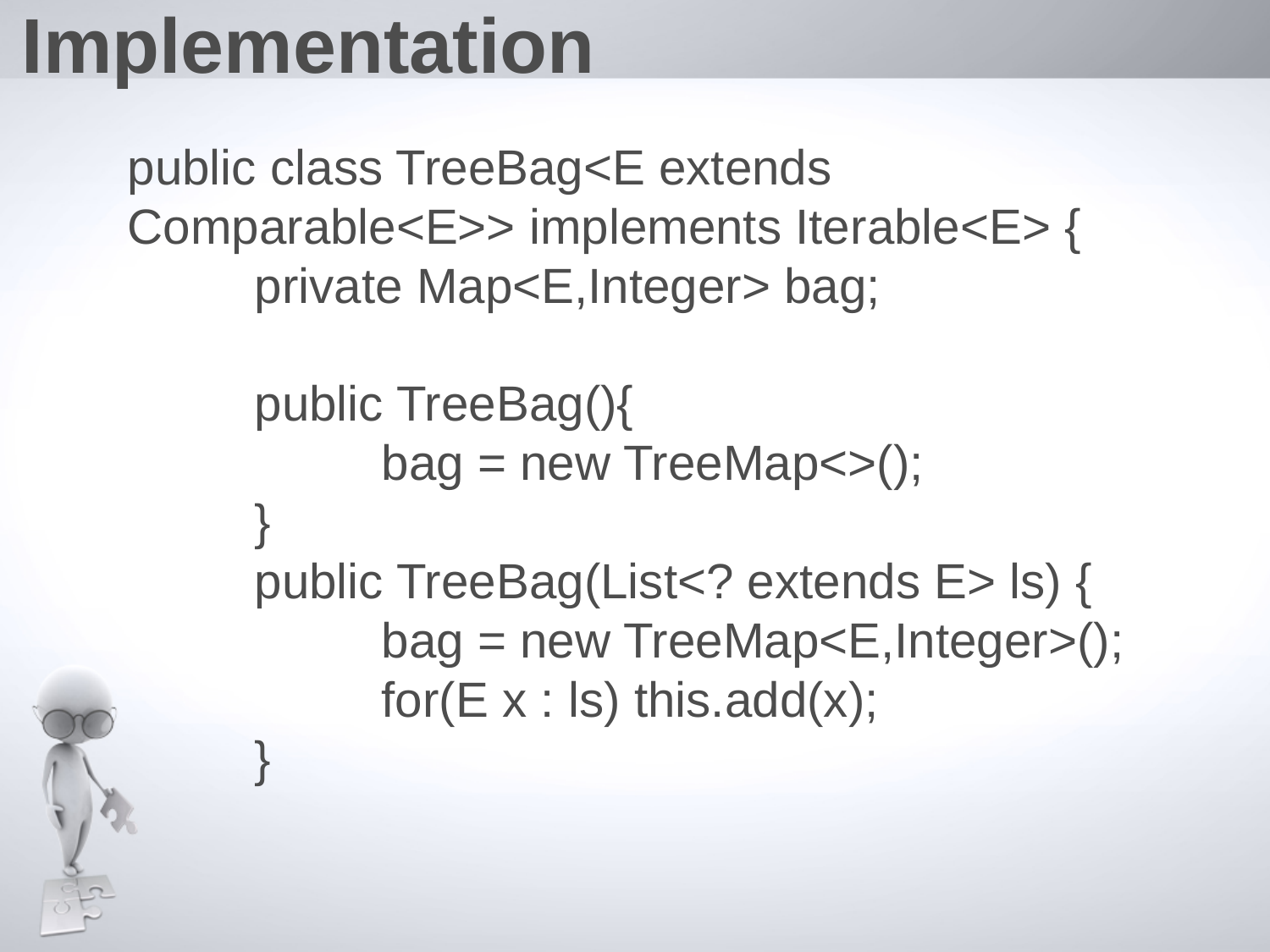

Implementation
public class TreeBag<E extends Comparable<E>> implements Iterable<E> {
	private Map<E,Integer> bag;

	public TreeBag(){
		bag = new TreeMap<>();
	}
	public TreeBag(List<? extends E> ls) {
		bag = new TreeMap<E,Integer>();
		for(E x : ls) this.add(x);
	}